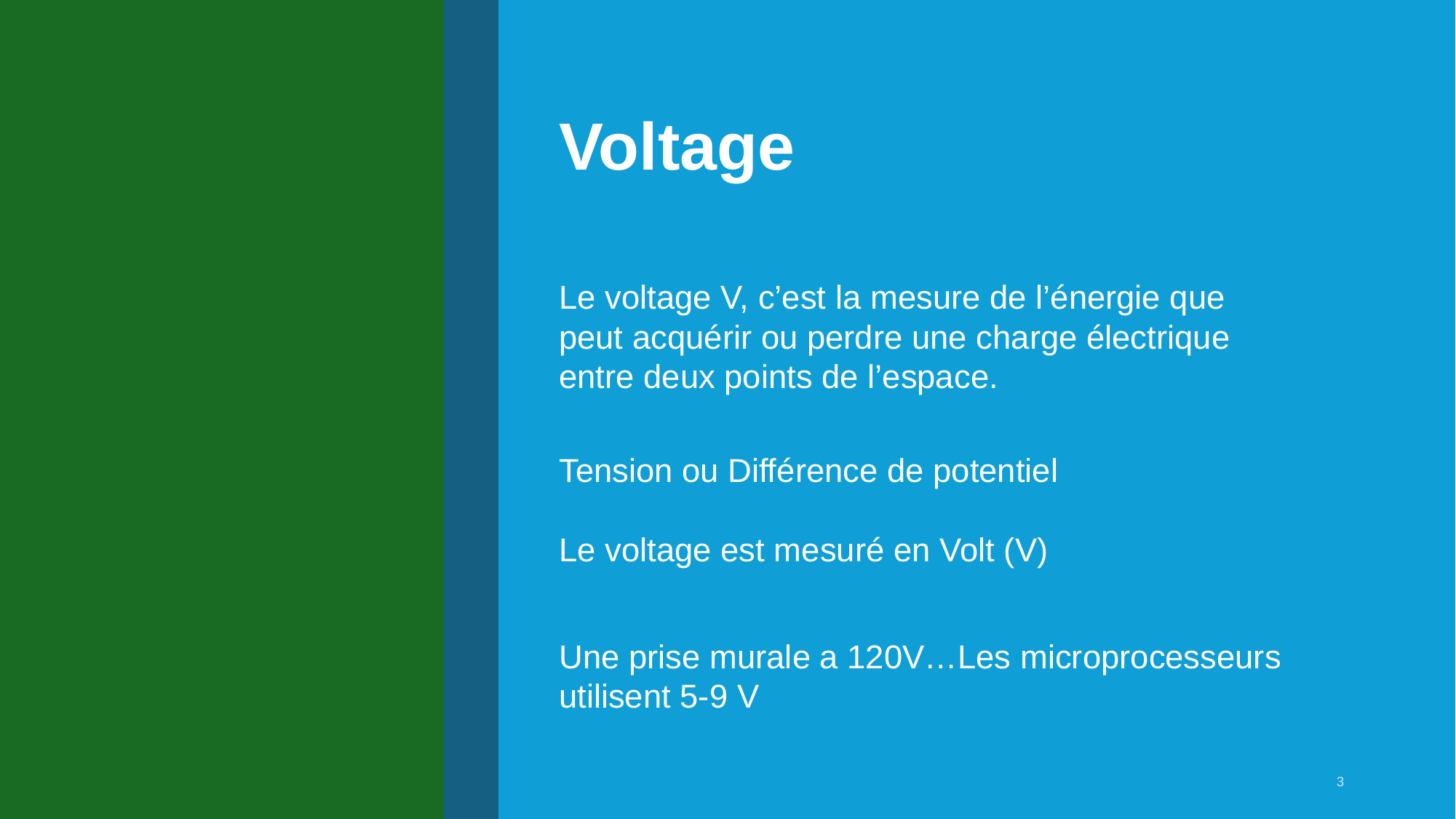

# Voltage
Le voltage V, c’est la mesure de l’énergie que peut acquérir ou perdre une charge électrique entre deux points de l’espace.
Tension ou Différence de potentiel
Le voltage est mesuré en Volt (V)

Une prise murale a 120V…Les microprocesseurs utilisent 5-9 V
3